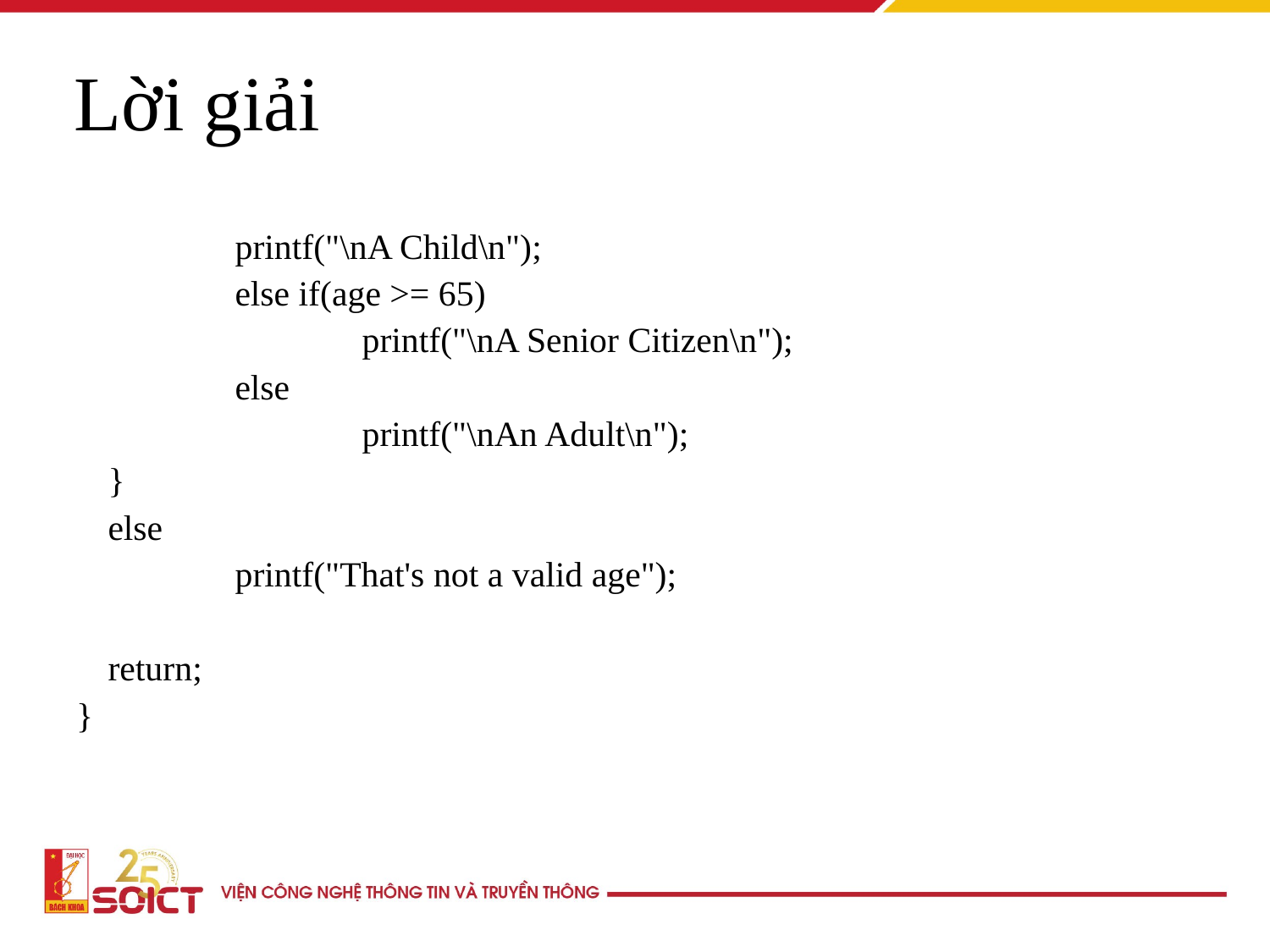

Lời giải
		printf("\nA Child\n");
		else if(age >= 65)
			printf("\nA Senior Citizen\n");
		else
			printf("\nAn Adult\n");
	}
	else
		printf("That's not a valid age");

	return;
}